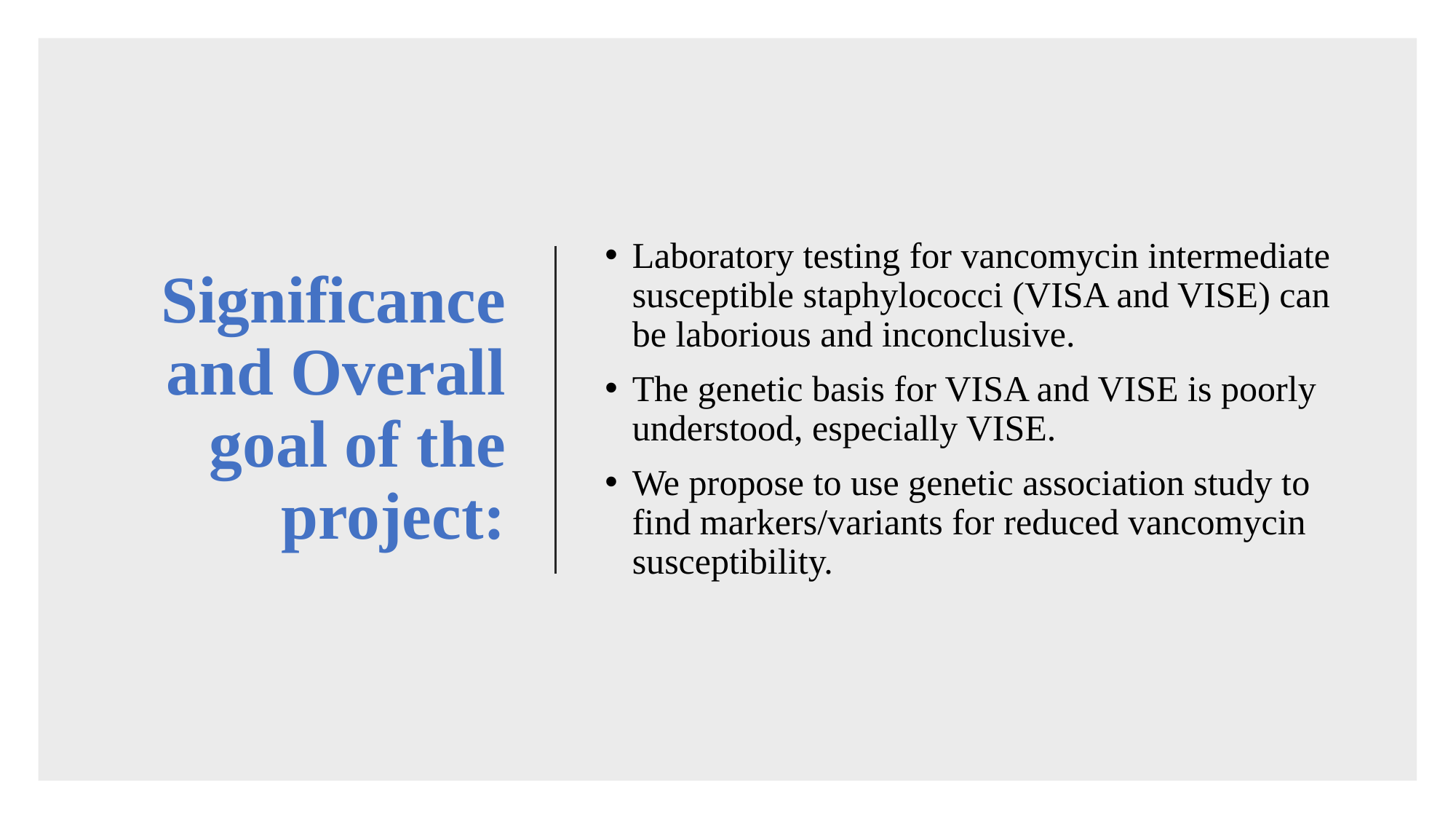

# Significance and Overall goal of the project:
Laboratory testing for vancomycin intermediate susceptible staphylococci (VISA and VISE) can be laborious and inconclusive.
The genetic basis for VISA and VISE is poorly understood, especially VISE.
We propose to use genetic association study to find markers/variants for reduced vancomycin susceptibility.